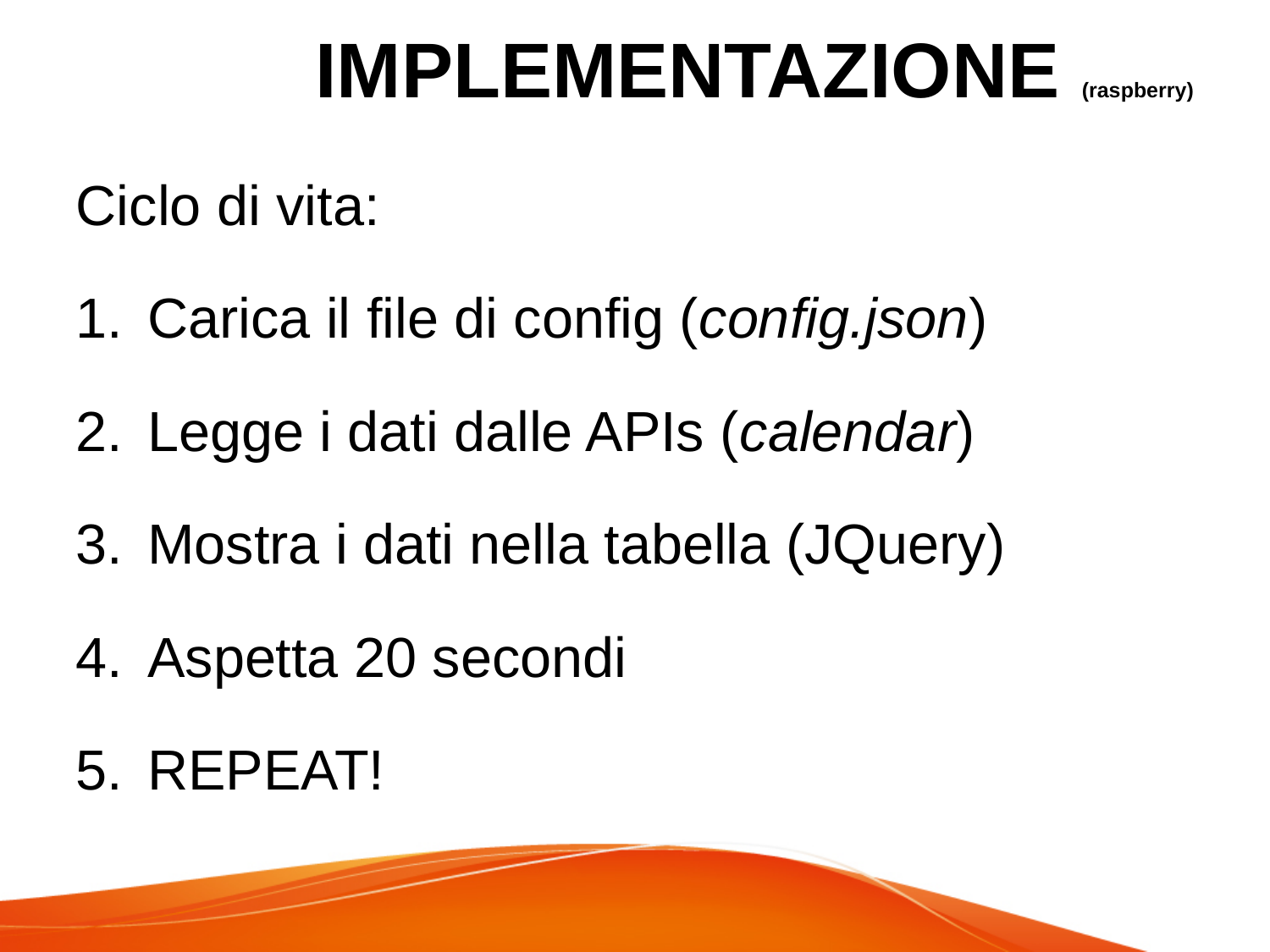

# IMPLEMENTAZIONE (raspberry)
Ciclo di vita:
Carica il file di config (config.json)
Legge i dati dalle APIs (calendar)
Mostra i dati nella tabella (JQuery)
Aspetta 20 secondi
REPEAT!